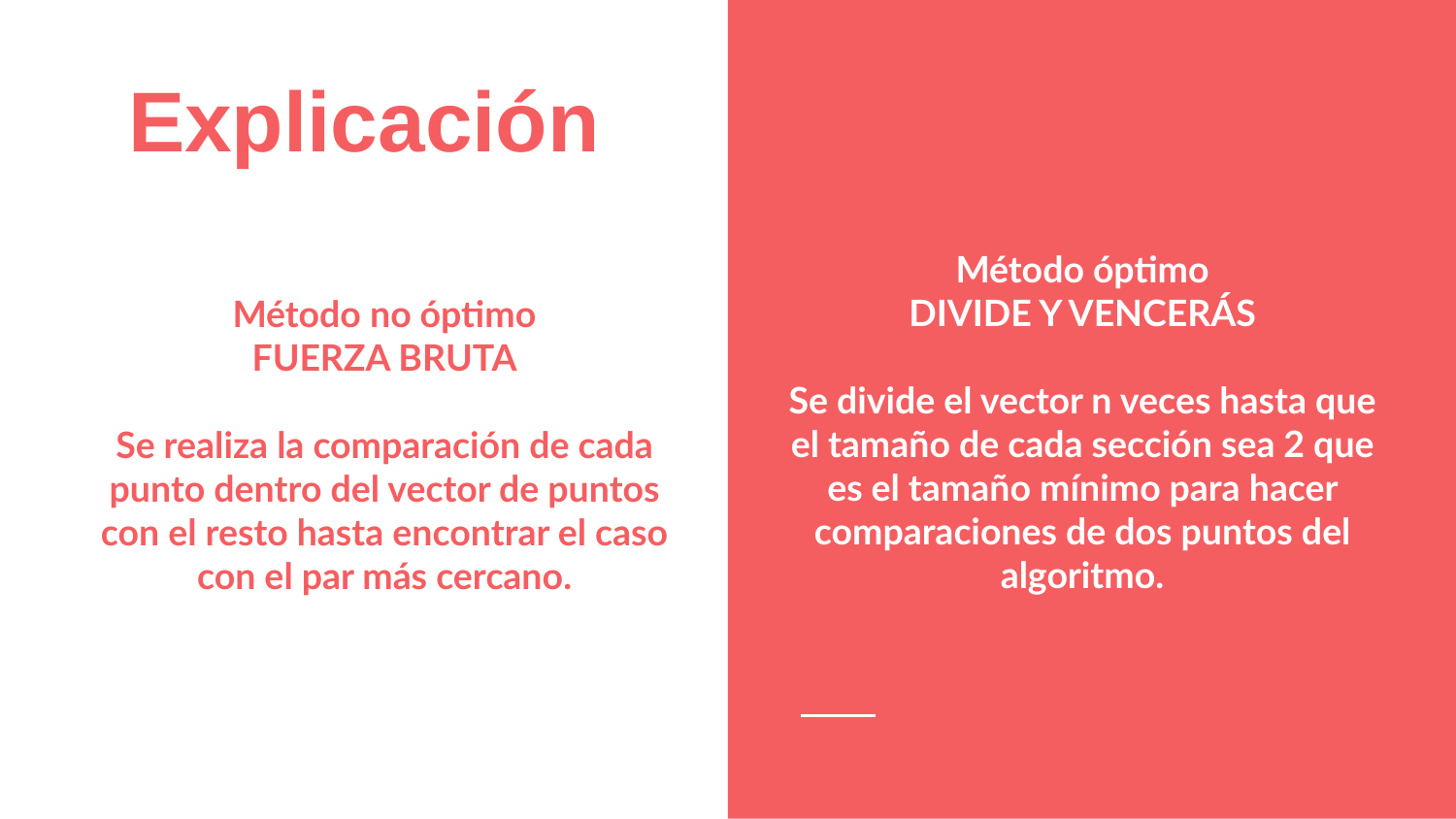

# Explicación
Método óptimo
DIVIDE Y VENCERÁS

Se divide el vector n veces hasta que el tamaño de cada sección sea 2 que es el tamaño mínimo para hacer comparaciones de dos puntos del algoritmo.

Método no óptimo
FUERZA BRUTA

Se realiza la comparación de cada punto dentro del vector de puntos con el resto hasta encontrar el caso con el par más cercano.